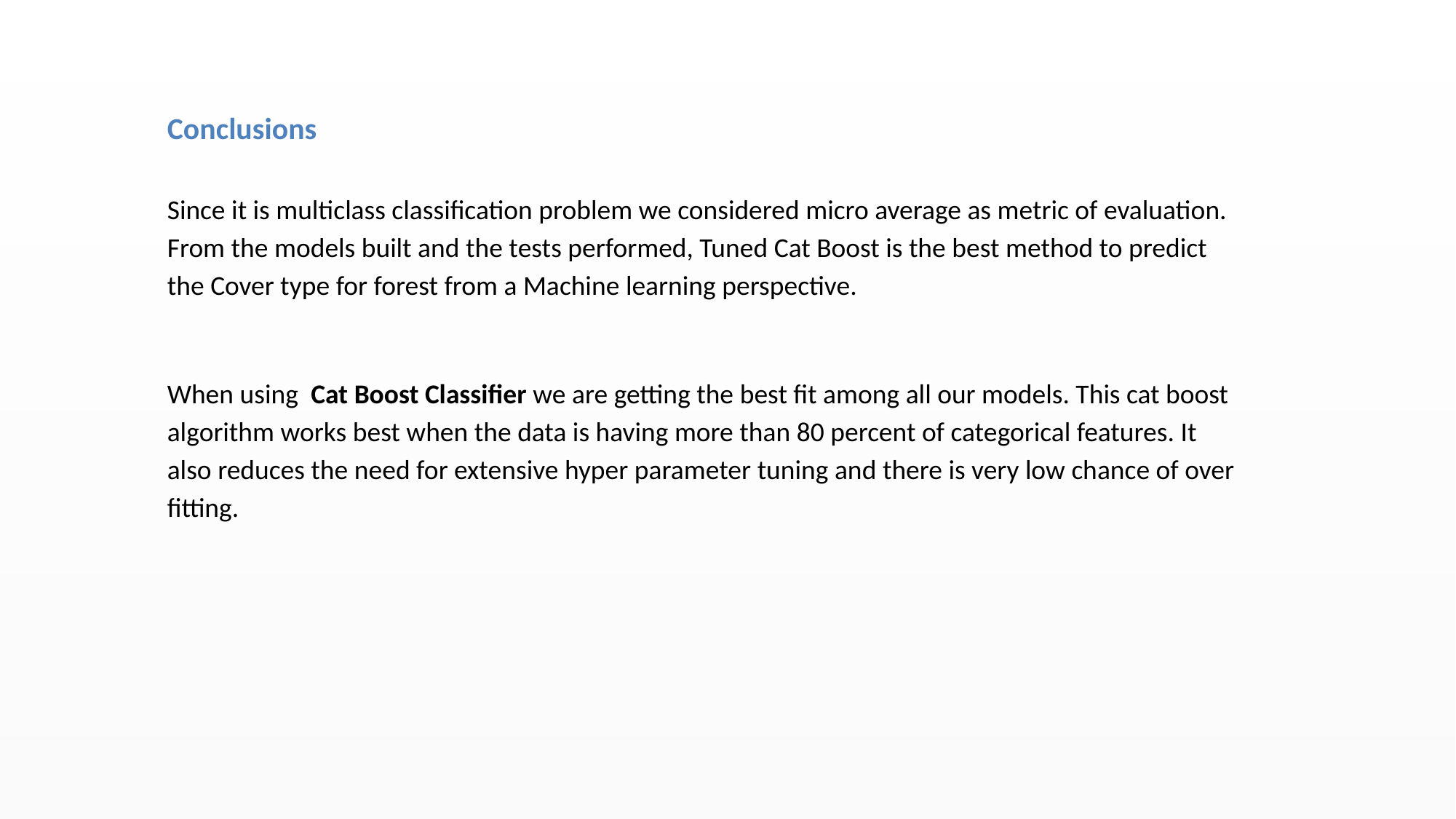

Conclusions

Since it is multiclass classification problem we considered micro average as metric of evaluation. From the models built and the tests performed, Tuned Cat Boost is the best method to predict the Cover type for forest from a Machine learning perspective.

When using  Cat Boost Classifier we are getting the best fit among all our models. This cat boost algorithm works best when the data is having more than 80 percent of categorical features. It also reduces the need for extensive hyper parameter tuning and there is very low chance of over fitting.